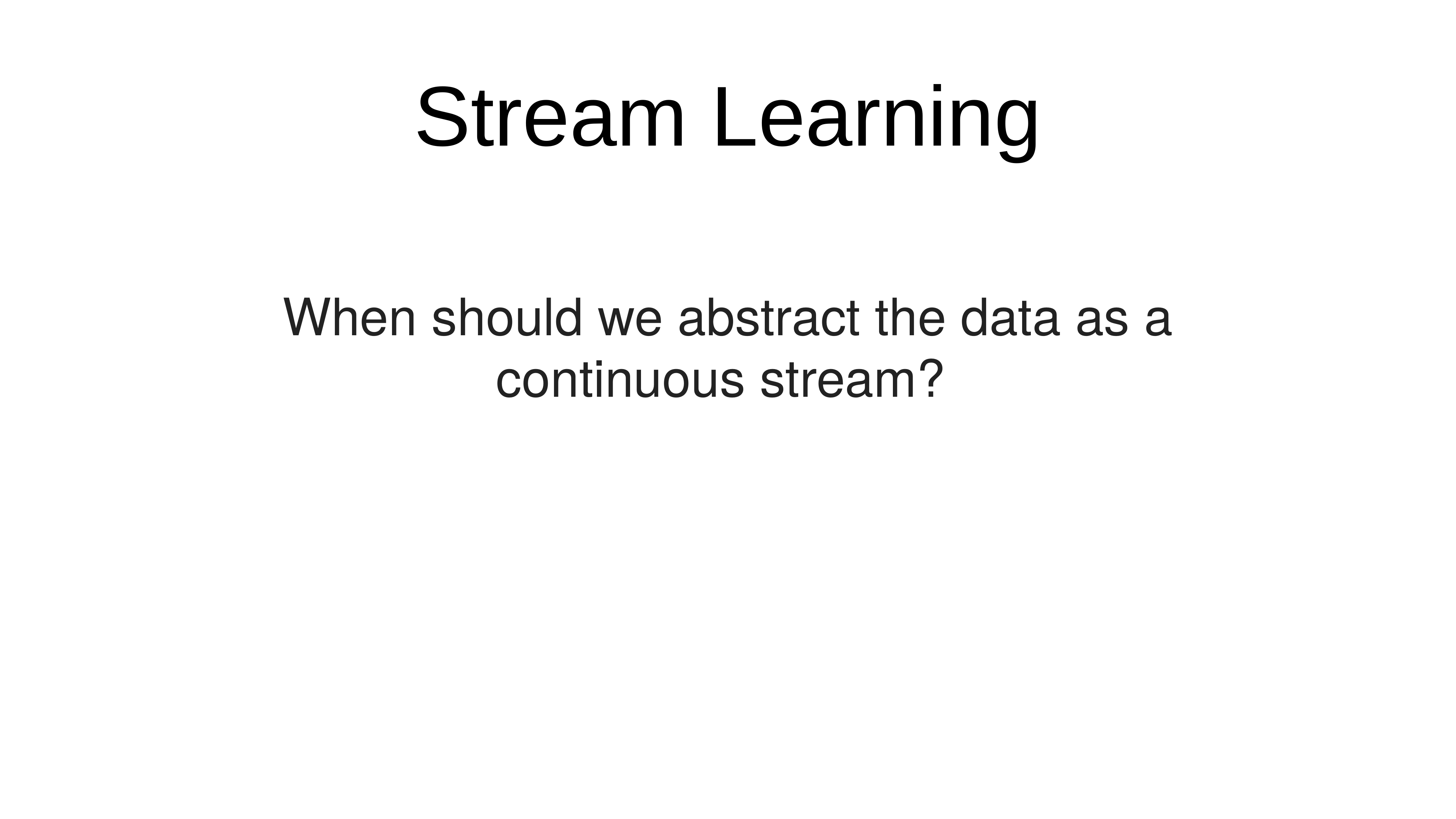

# Stream Learning

When should we abstract the data as a continuous stream?